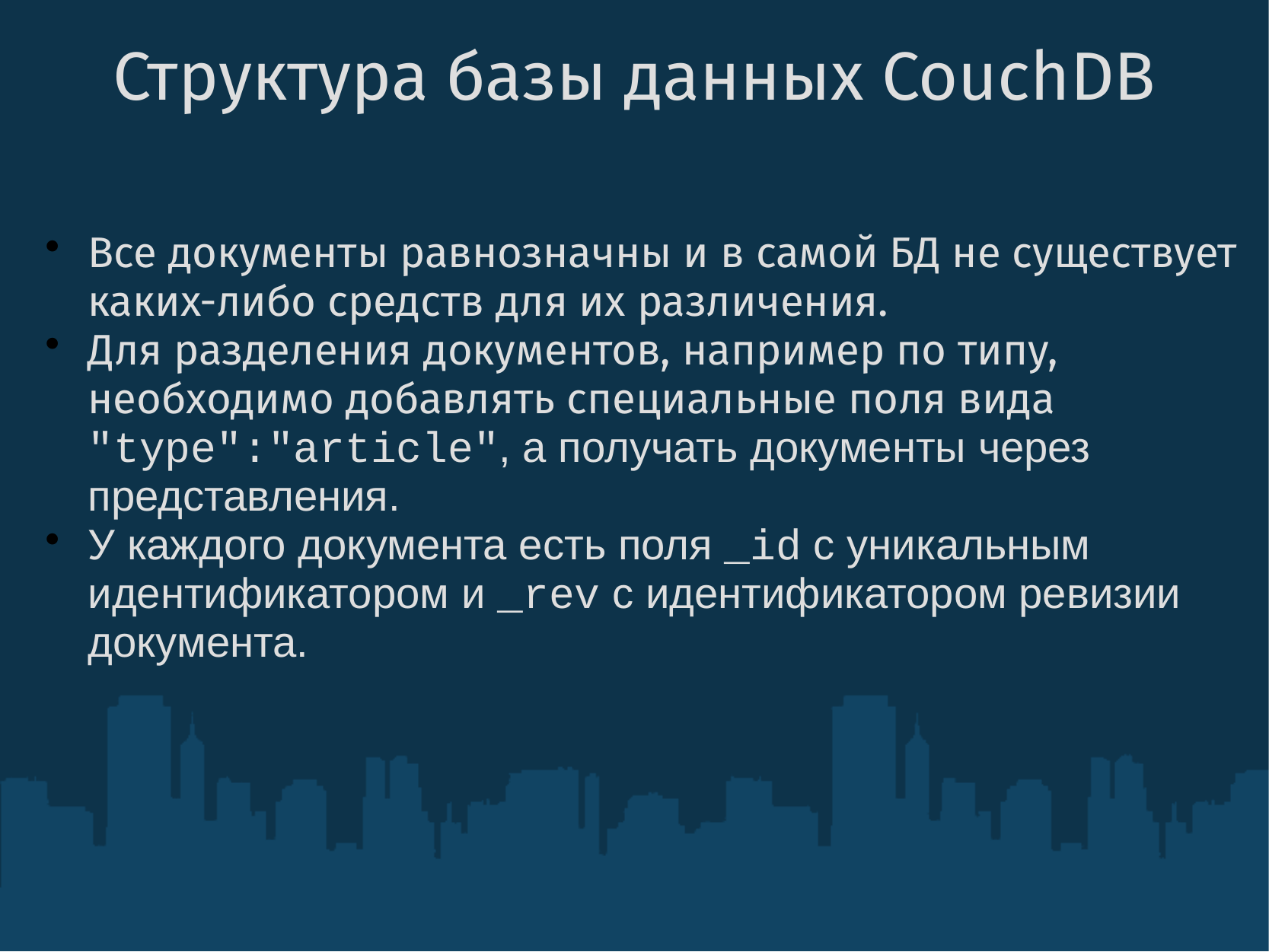

# Структура базы данных CouchDB
Все документы равнозначны и в самой БД не существует каких-либо средств для их различения.
Для разделения документов, например по типу, необходимо добавлять специальные поля вида "type":"article", а получать документы через представления.
У каждого документа есть поля _id с уникальным идентификатором и _rev с идентификатором ревизии документа.